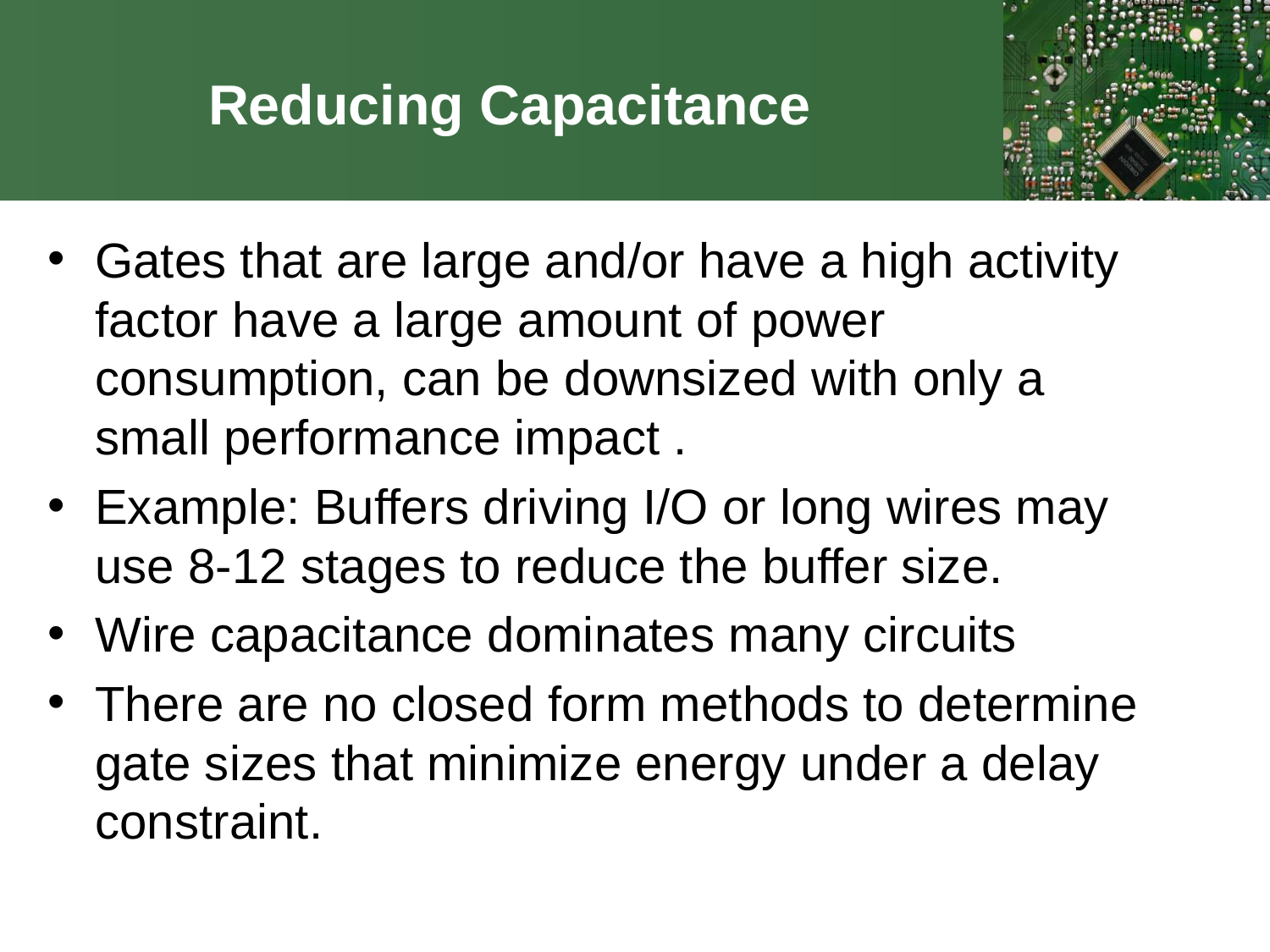

# Reducing Capacitance
Gates that are large and/or have a high activity factor have a large amount of power consumption, can be downsized with only a small performance impact .
Example: Buffers driving I/O or long wires may use 8-12 stages to reduce the buffer size.
Wire capacitance dominates many circuits
There are no closed form methods to determine gate sizes that minimize energy under a delay constraint.